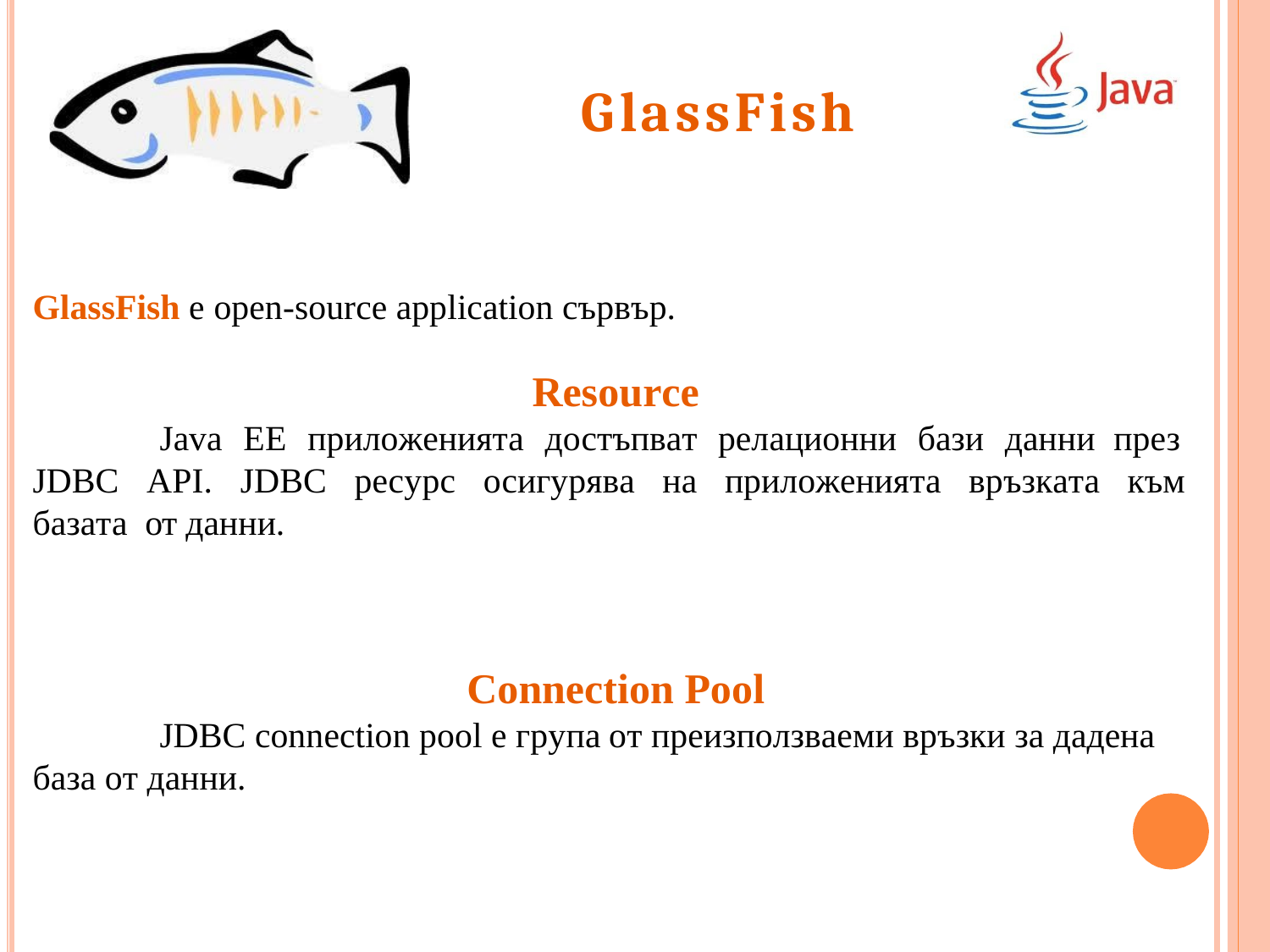

# GlassFish

GlassFish е open-source application сървър.

Resource
	Java EE приложенията достъпват релационни бази данни през  JDBC  API.  JDBC  ресурс  осигурява  на  приложенията  връзката  към  базата  от данни.

Connection Pool
	JDBC connection pool е група от преизползваеми връзки за дадена база от данни.